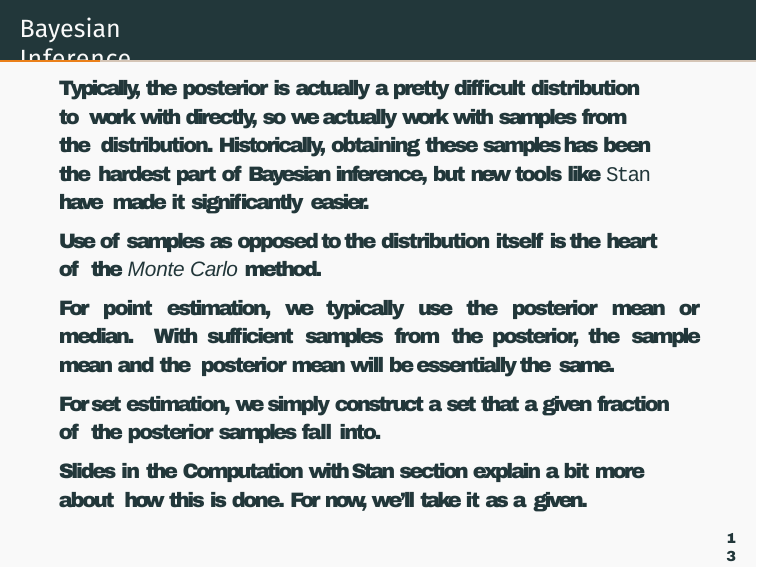

# Bayesian Inference

Typically, the posterior is actually a pretty difﬁcult distribution to  work with directly, so we actually work with samples from the  distribution. Historically, obtaining these samples has been the  hardest part of Bayesian inference, but new tools like Stan have  made it signiﬁcantly easier.
Use of samples as opposed to the distribution itself is the heart of  the Monte Carlo method.
For point estimation, we typically use the posterior mean or median.  With sufﬁcient samples from the posterior, the sample mean and the  posterior mean will be essentially the same.
For set estimation, we simply construct a set that a given fraction of  the posterior samples fall into.
Slides in the Computation with Stan section explain a bit more about  how this is done. For now, we’ll take it as a given.
13